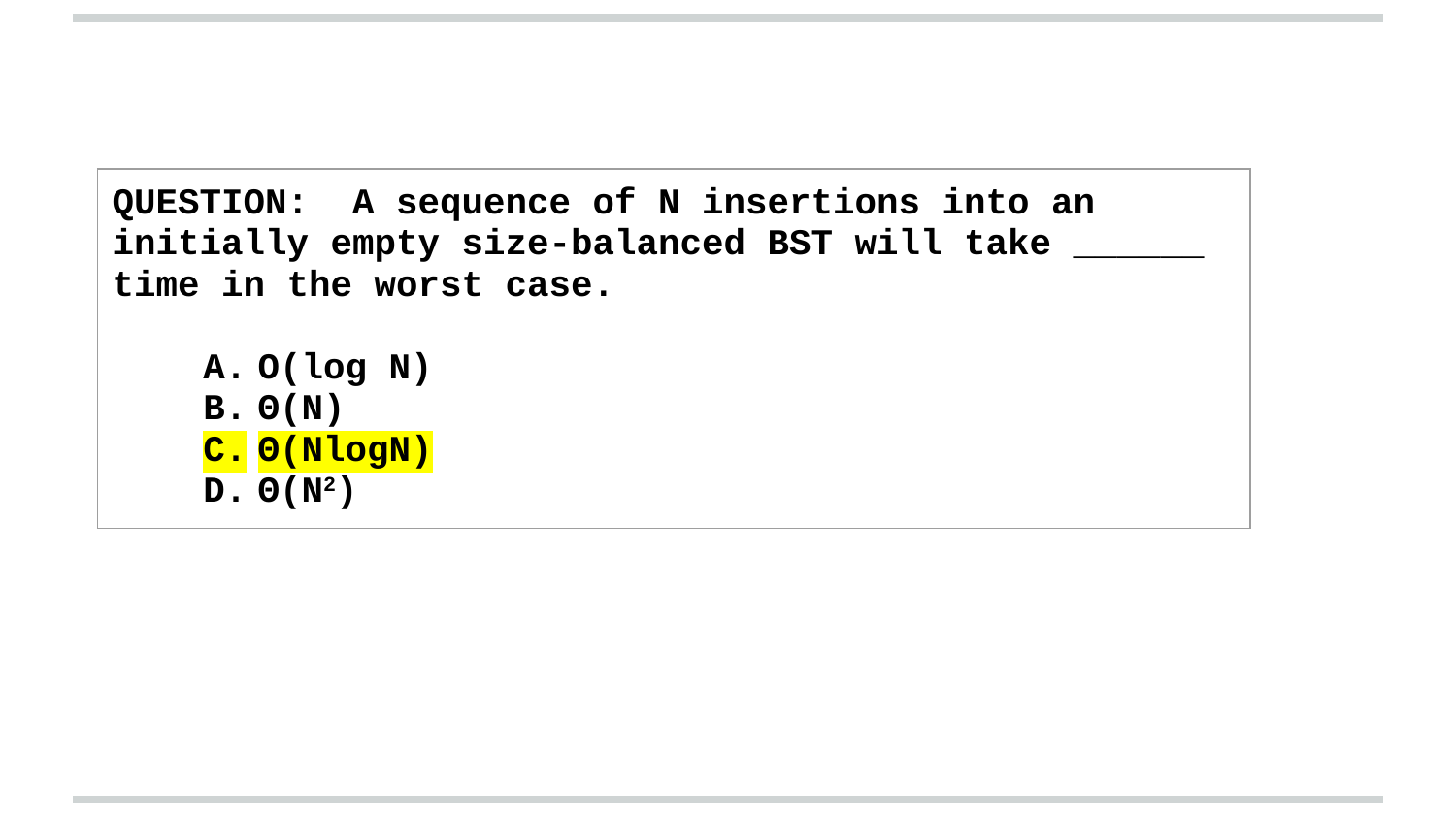

| QUESTION: A sequence of N insertions into an initially empty size-balanced BST will take \_\_\_\_\_\_ time in the worst case. O(log N) Θ(N) Θ(NlogN) Θ(N2) |
| --- |